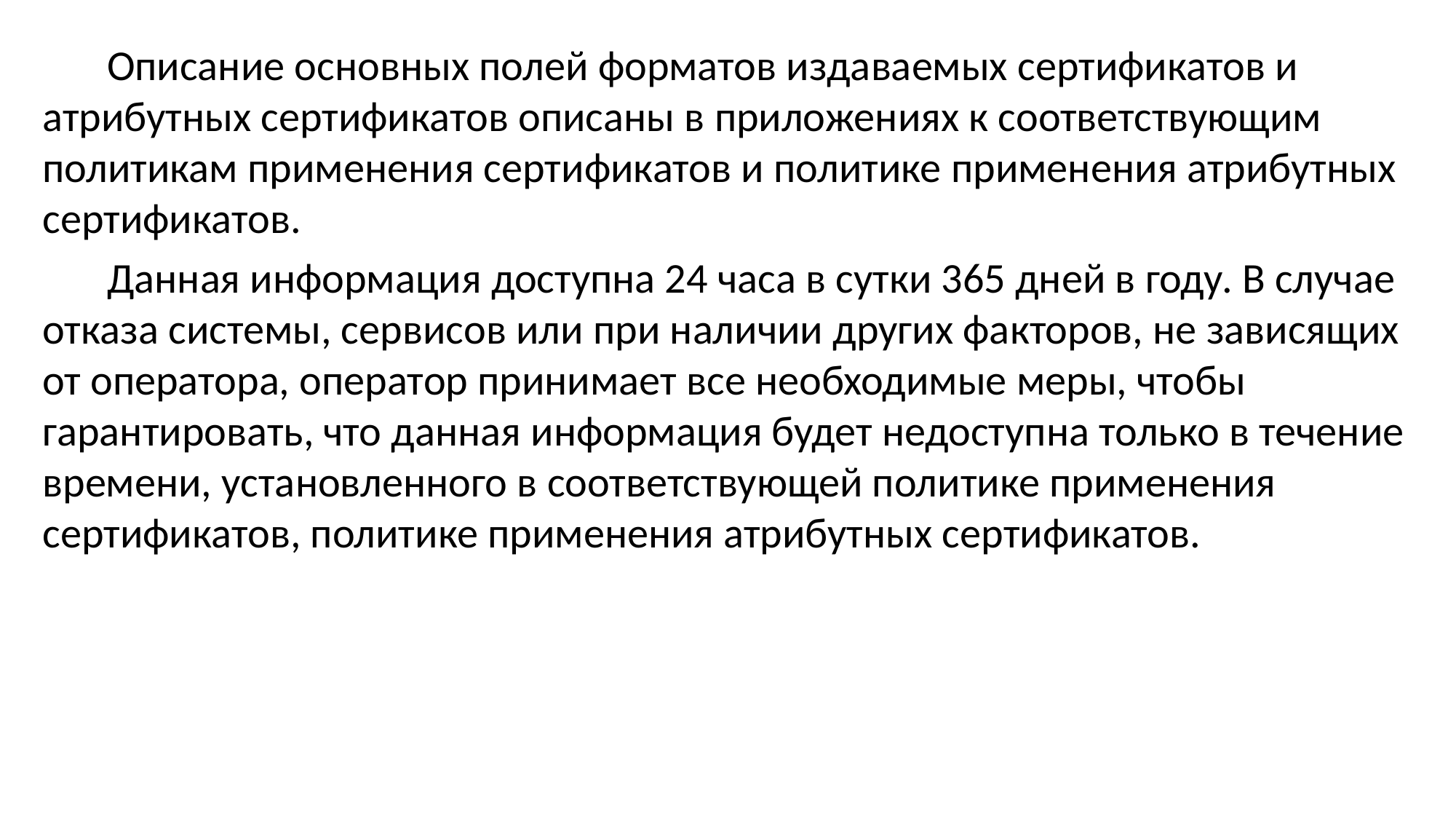

Описание основных полей форматов издаваемых сертификатов и атрибутных сертификатов описаны в приложениях к соответствующим политикам применения сертификатов и политике применения атрибутных сертификатов.
Данная информация доступна 24 часа в сутки 365 дней в году. В случае отказа системы, сервисов или при наличии других факторов, не зависящих от оператора, оператор принимает все необходимые меры, чтобы гарантировать, что данная информация будет недоступна только в течение времени, установленного в соответствующей политике применения сертификатов, политике применения атрибутных сертификатов.